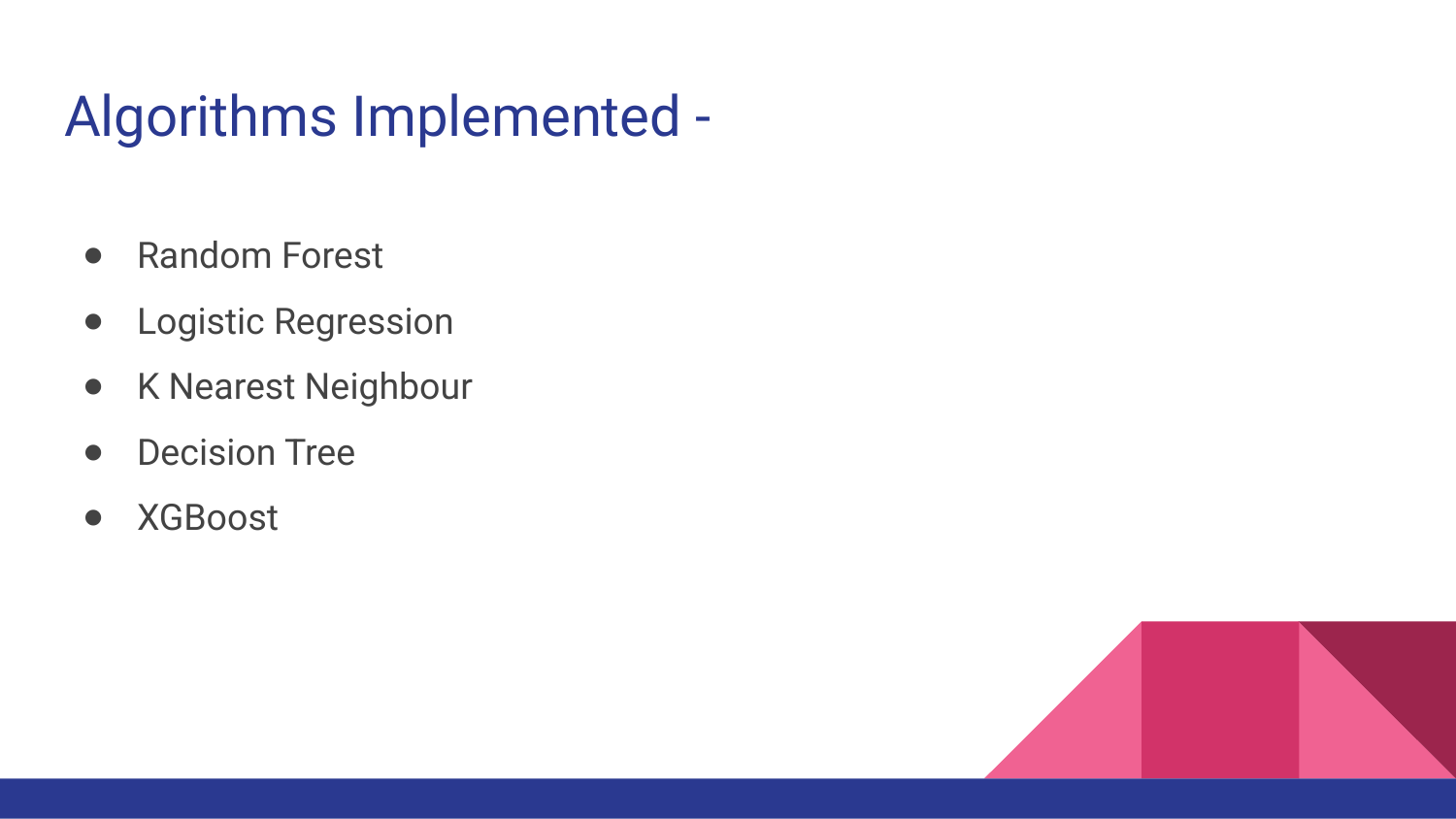

# Algorithms Implemented -
Random Forest
Logistic Regression
K Nearest Neighbour
Decision Tree
XGBoost